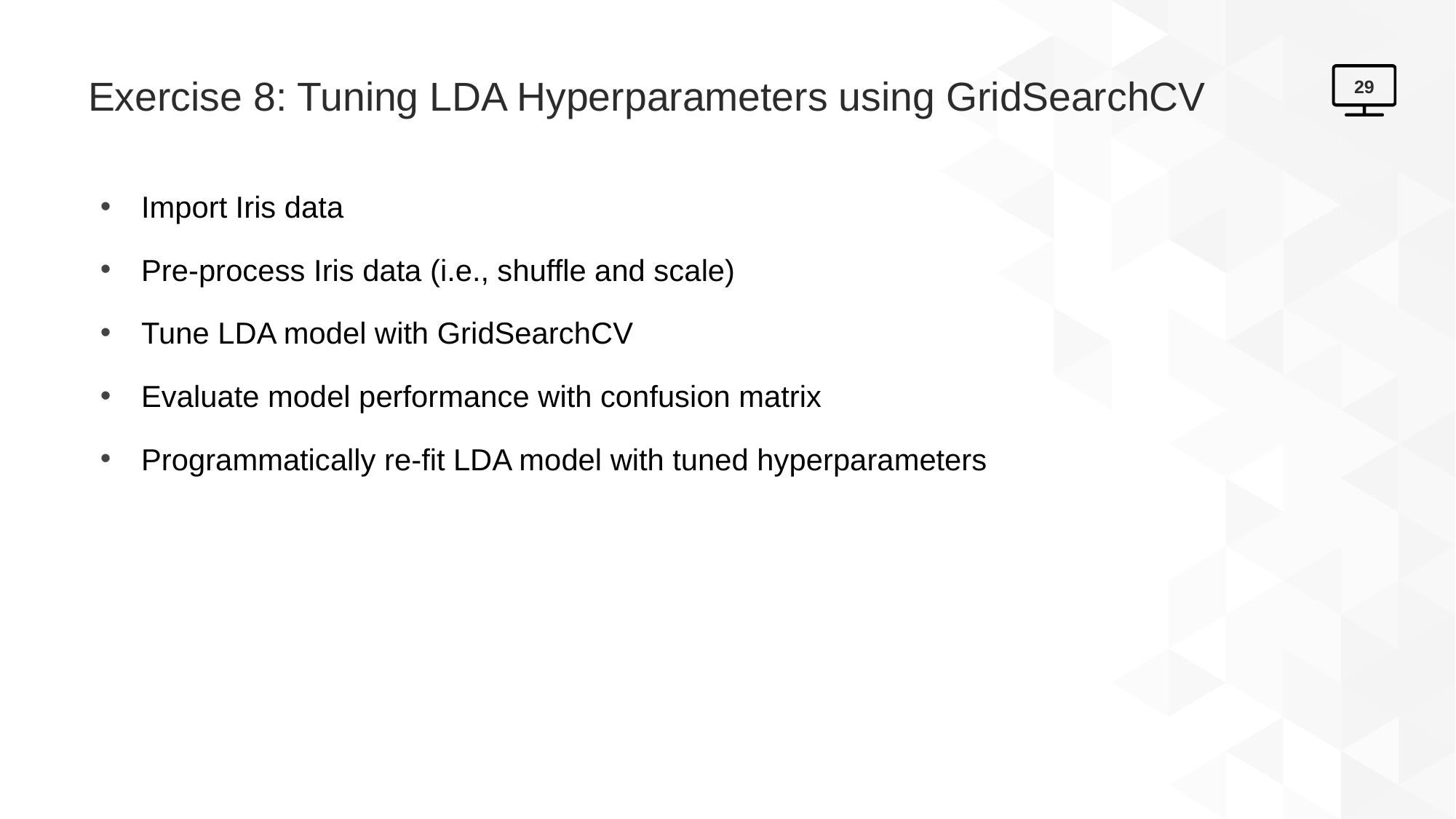

# Exercise 8: Tuning LDA Hyperparameters using GridSearchCV
29
Import Iris data
Pre-process Iris data (i.e., shuffle and scale)
Tune LDA model with GridSearchCV
Evaluate model performance with confusion matrix
Programmatically re-fit LDA model with tuned hyperparameters